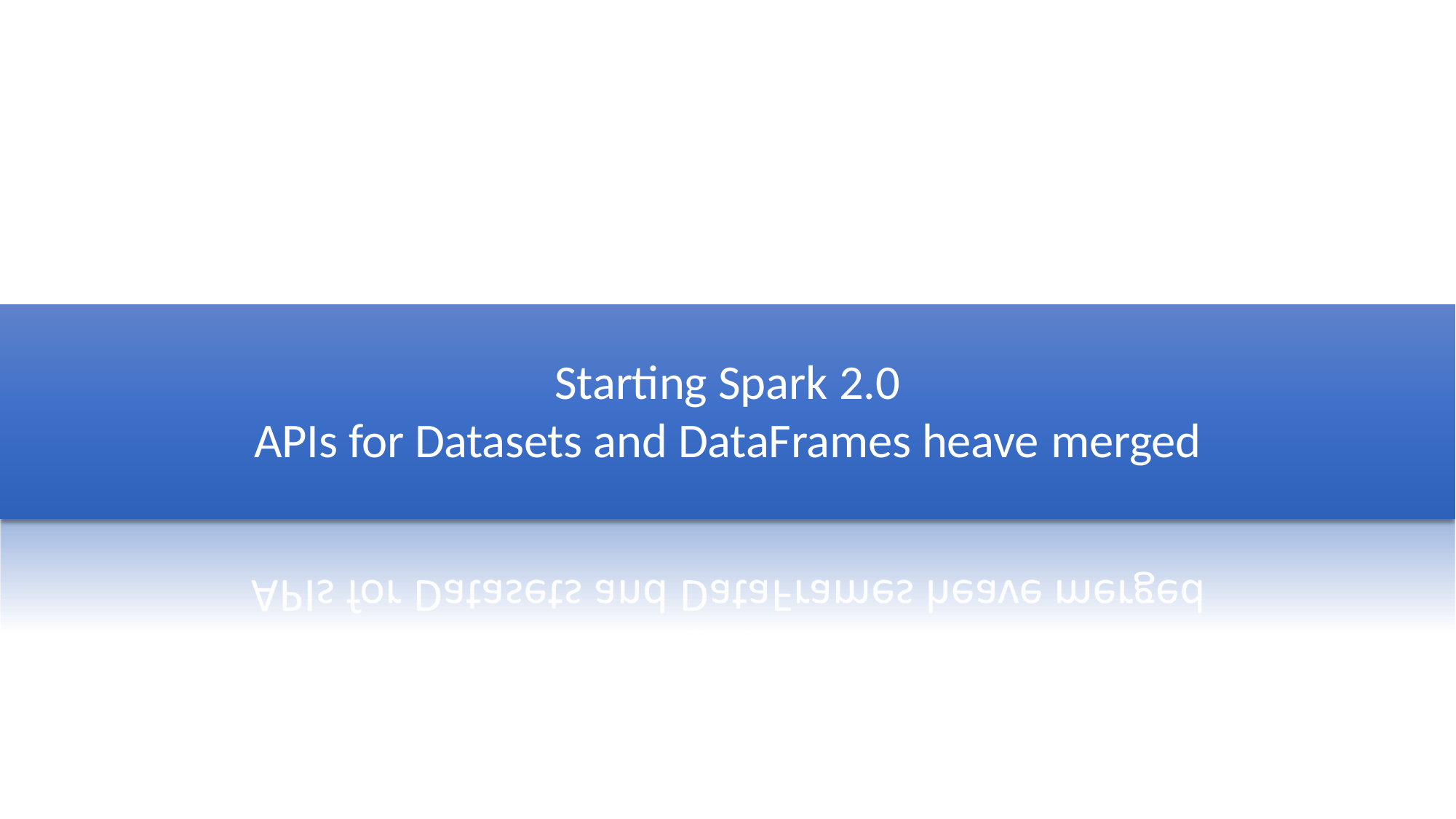

# Starting Spark 2.0
APIs for Datasets and DataFrames heave merged